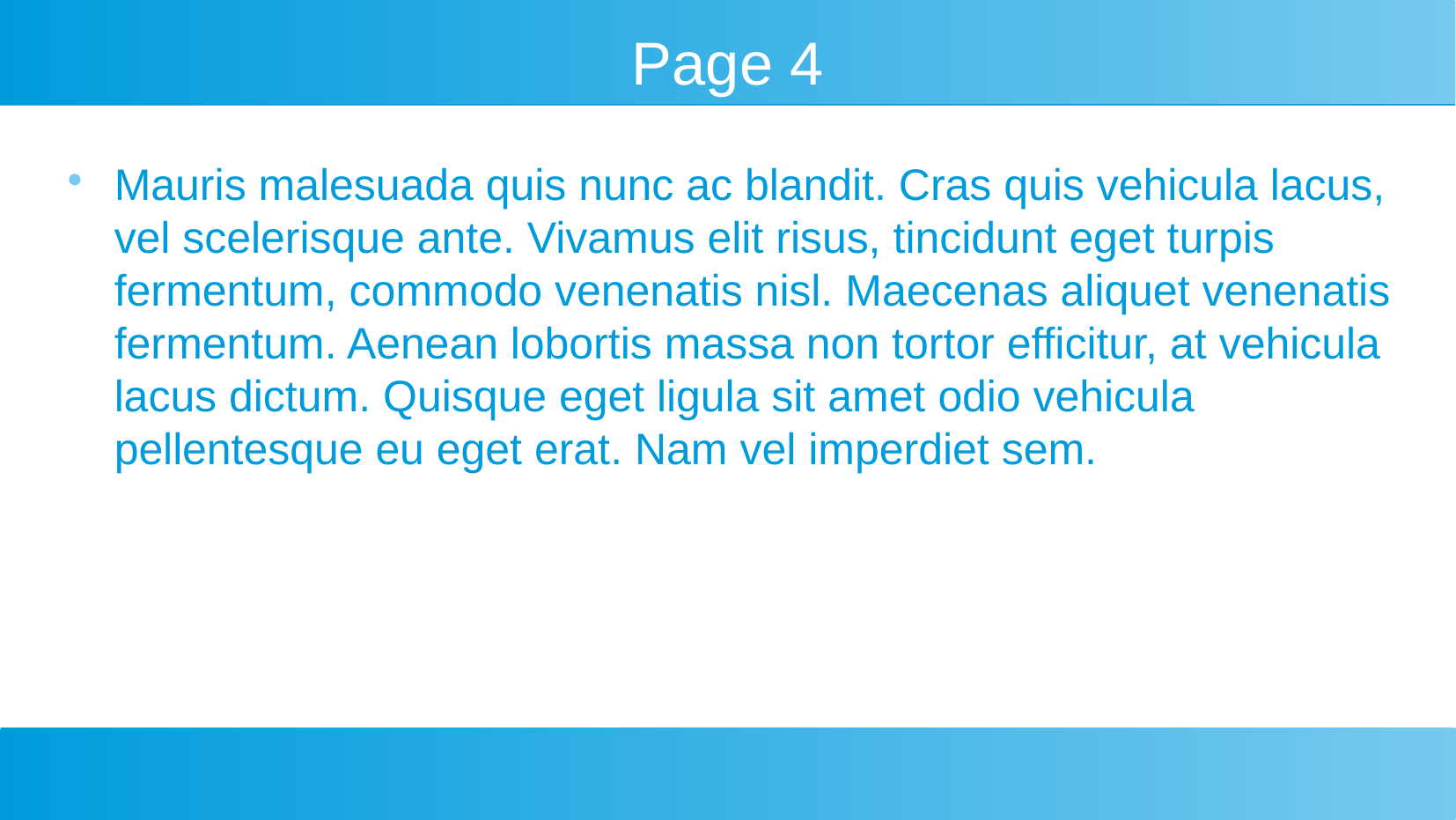

Page 4
Mauris malesuada quis nunc ac blandit. Cras quis vehicula lacus, vel scelerisque ante. Vivamus elit risus, tincidunt eget turpis fermentum, commodo venenatis nisl. Maecenas aliquet venenatis fermentum. Aenean lobortis massa non tortor efficitur, at vehicula lacus dictum. Quisque eget ligula sit amet odio vehicula pellentesque eu eget erat. Nam vel imperdiet sem.